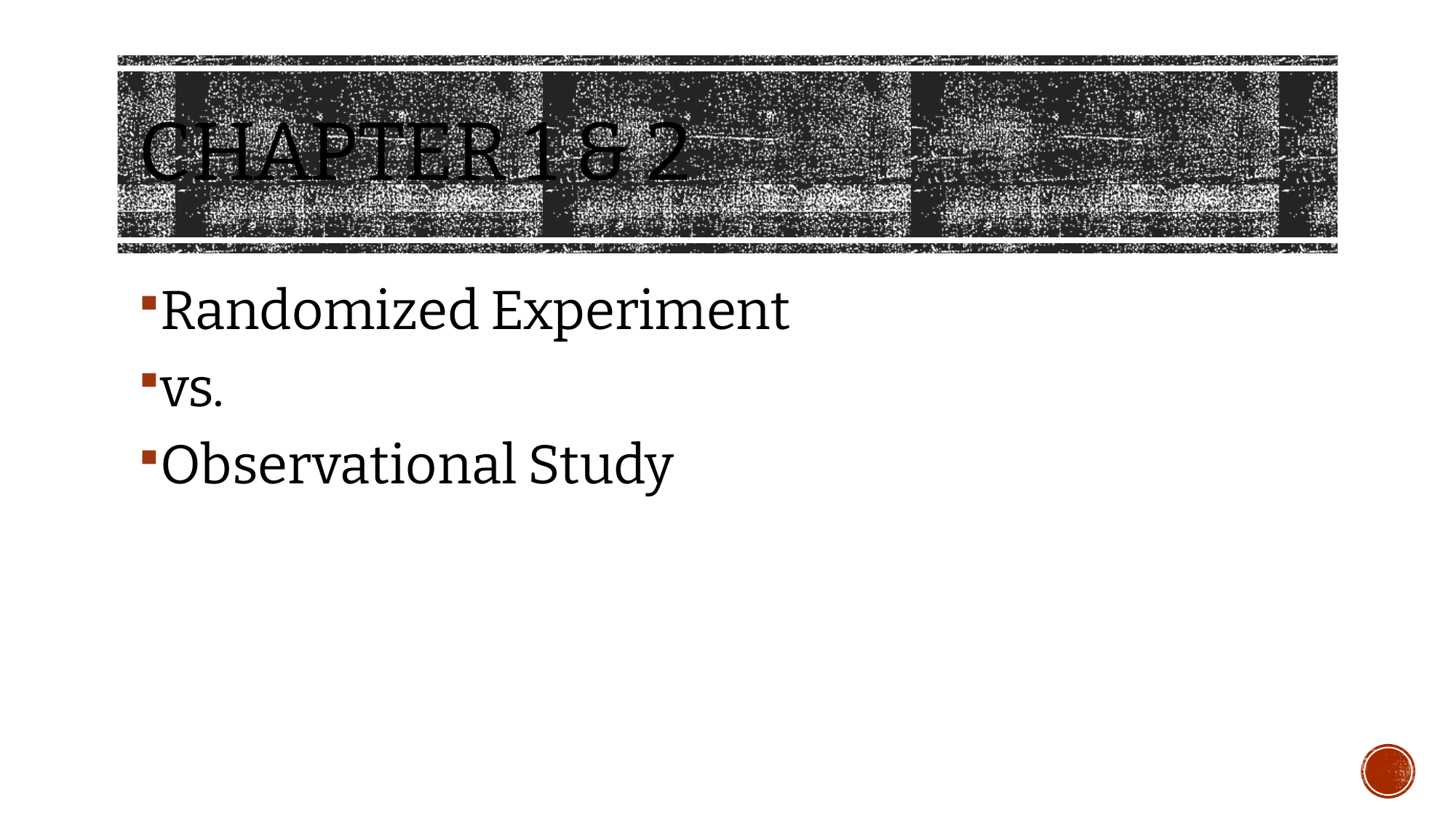

# Chapter 1 & 2

Randomized Experiment
vs.
Observational Study